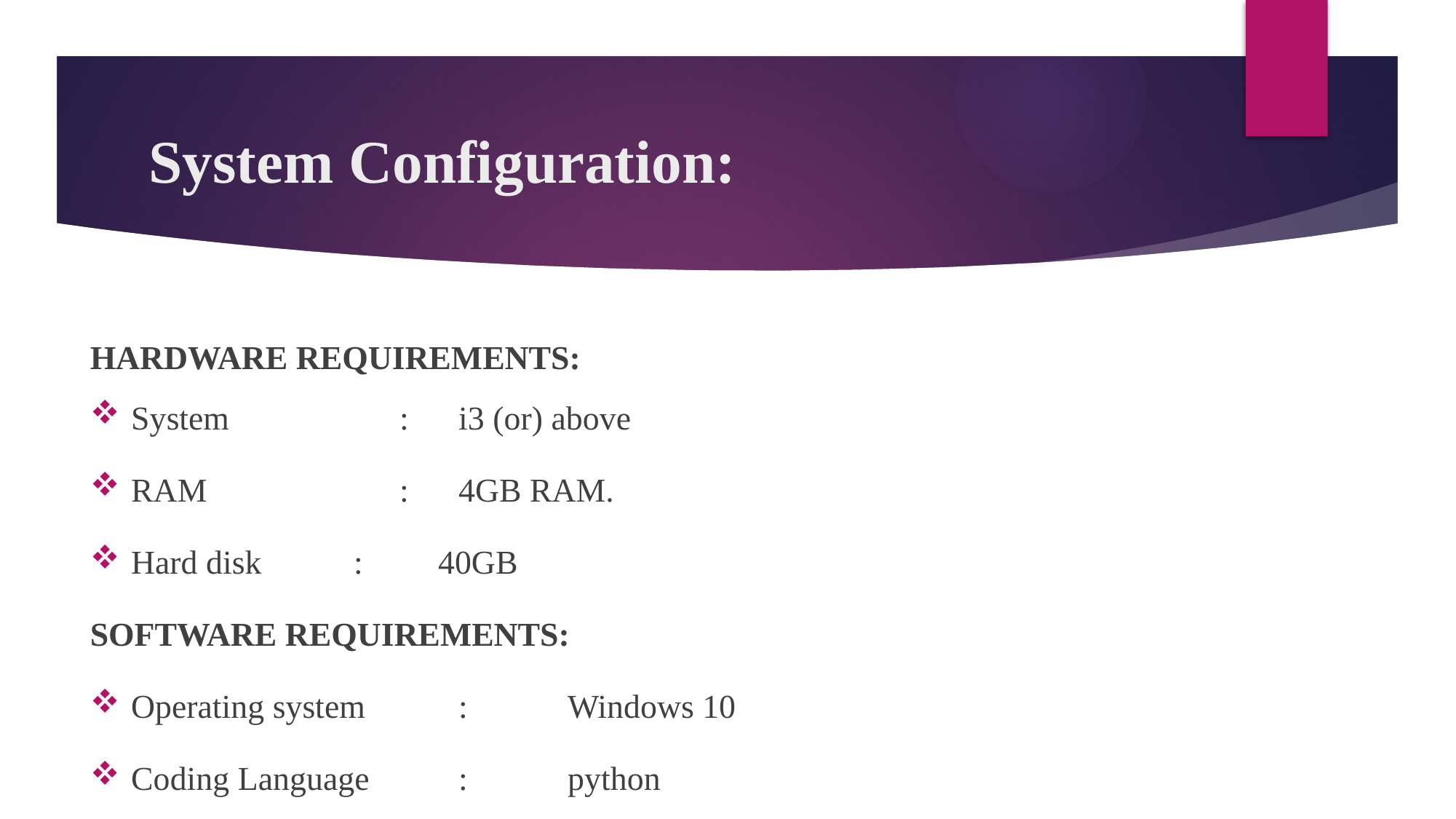

# System Configuration:
HARDWARE REQUIREMENTS:
System   	      :  	i3 (or) above
RAM   		      :     	4GB RAM.
Hard disk           :         40GB
SOFTWARE REQUIREMENTS:
Operating system  	:  	Windows 10
Coding Language 	: 	python